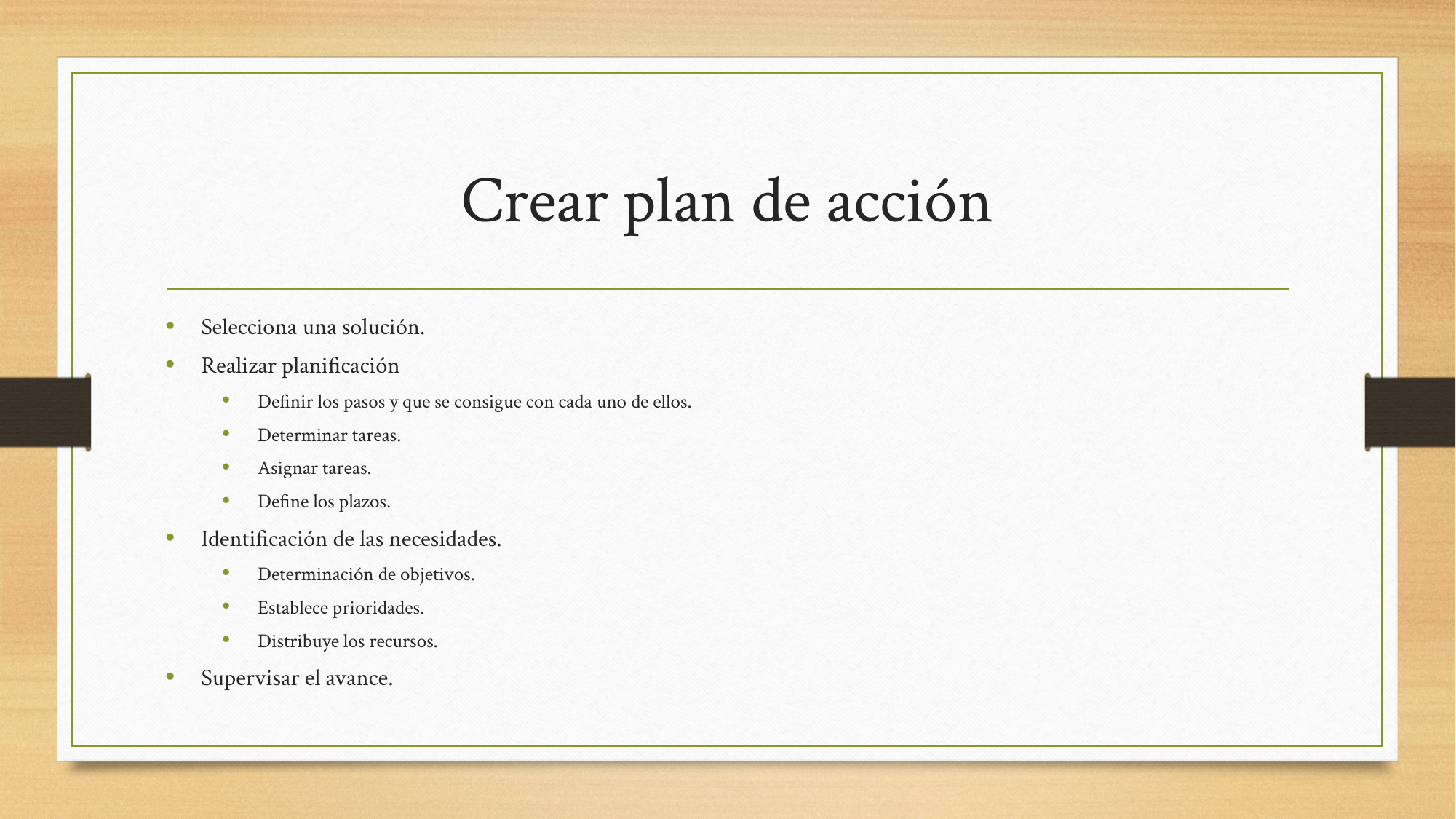

# Crear plan de acción
Selecciona una solución.
Realizar planificación
Definir los pasos y que se consigue con cada uno de ellos.
Determinar tareas.
Asignar tareas.
Define los plazos.
Identificación de las necesidades.
Determinación de objetivos.
Establece prioridades.
Distribuye los recursos.
Supervisar el avance.